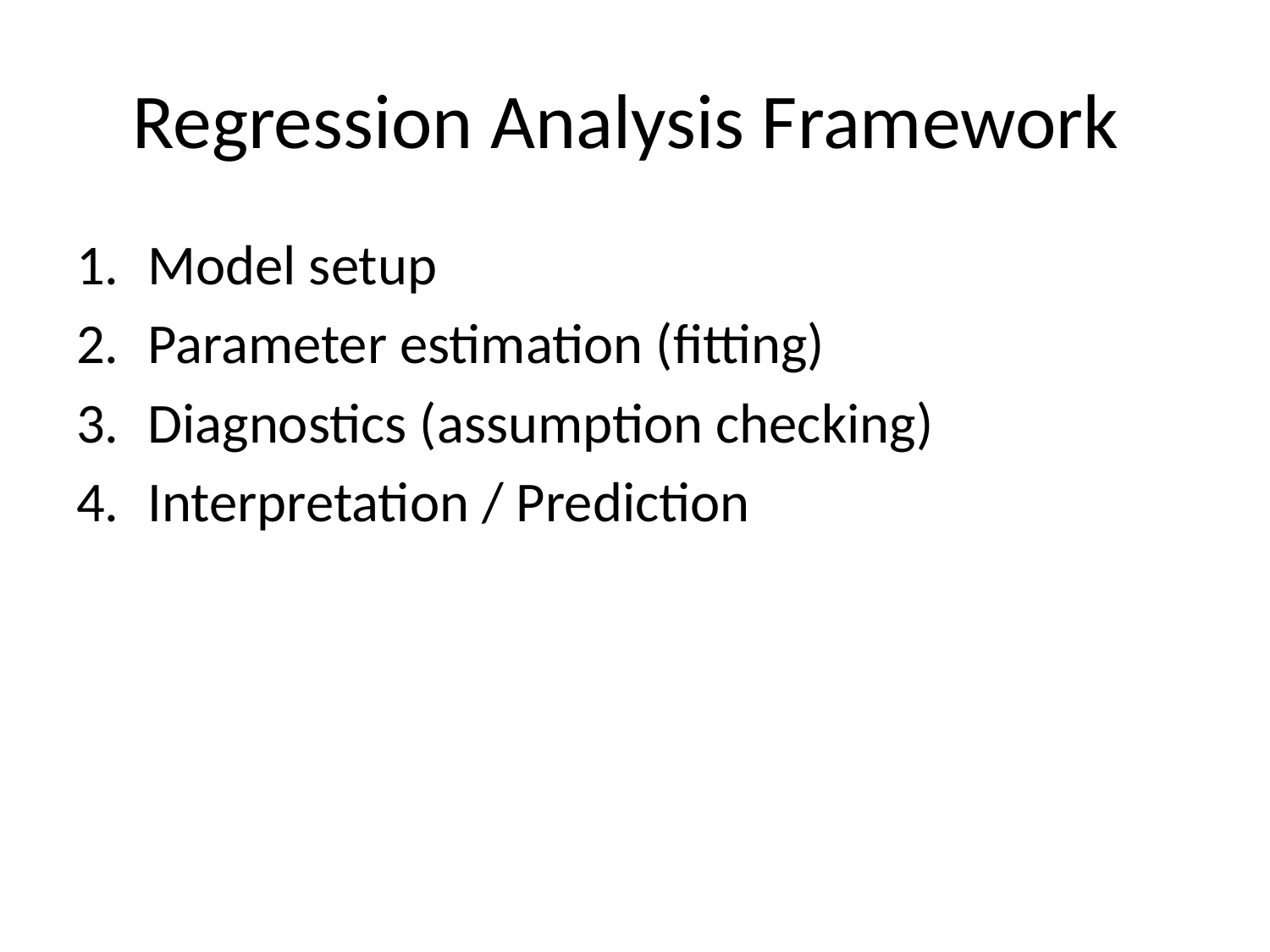

# Regression Analysis Framework
Model setup
Parameter estimation (fitting)
Diagnostics (assumption checking)
Interpretation / Prediction